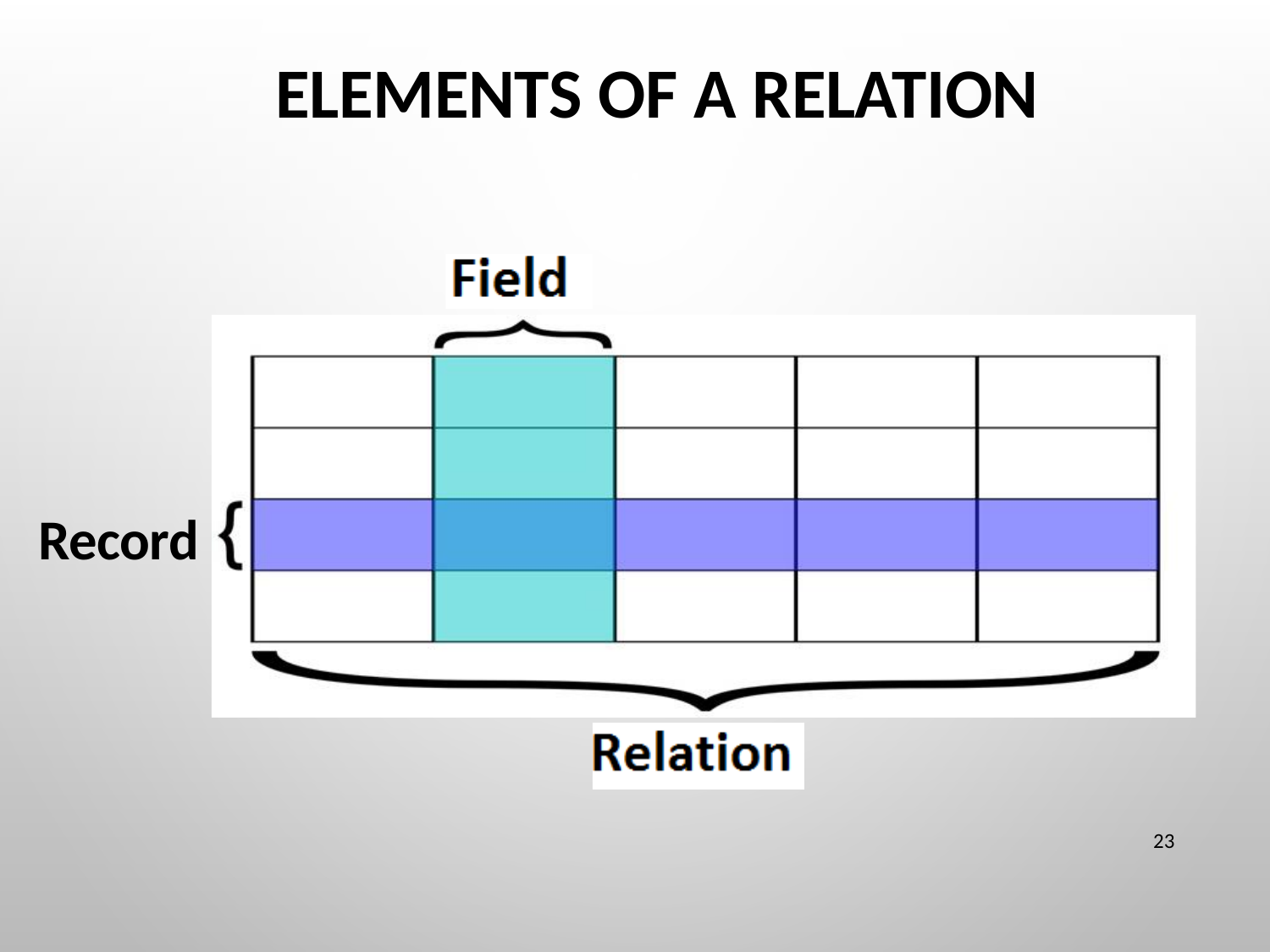

# Elements of a Relation

Record

23